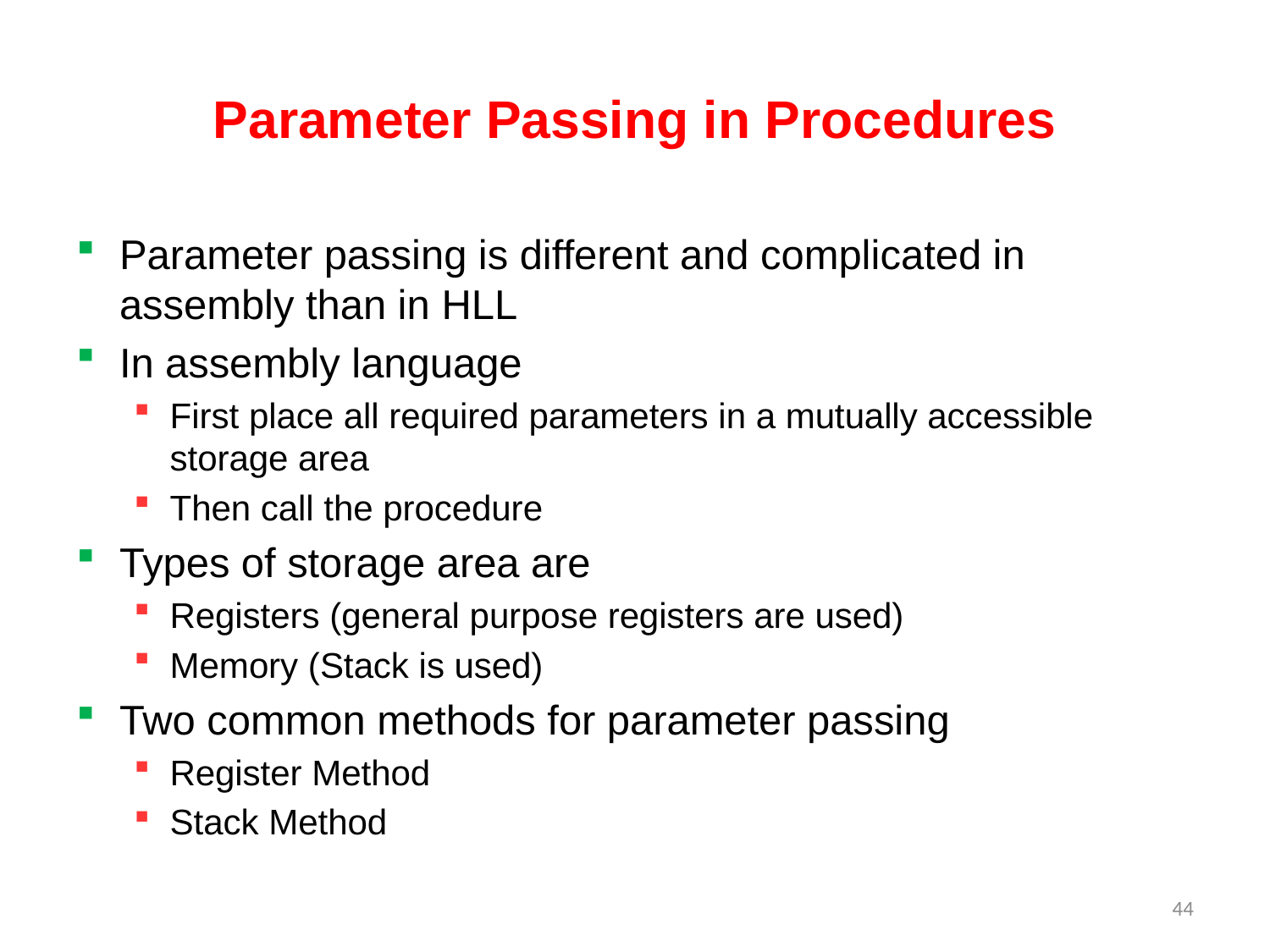

# Parameter Passing in Procedures
Parameter passing is different and complicated in assembly than in HLL
In assembly language
First place all required parameters in a mutually accessible storage area
Then call the procedure
Types of storage area are
Registers (general purpose registers are used)
Memory (Stack is used)
Two common methods for parameter passing
Register Method
Stack Method
44